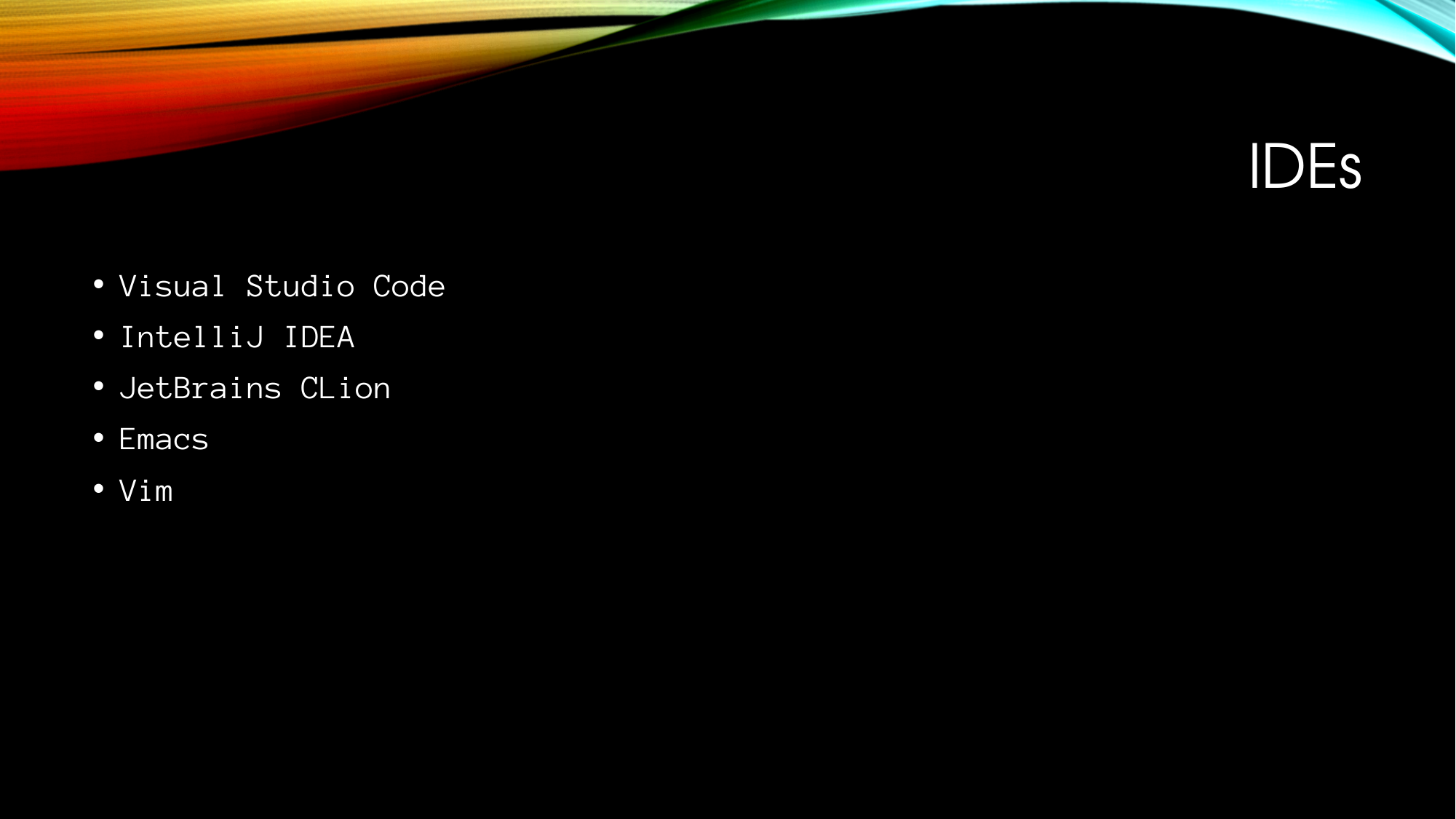

# IDEs
Visual Studio Code
IntelliJ IDEA
JetBrains CLion
Emacs
Vim